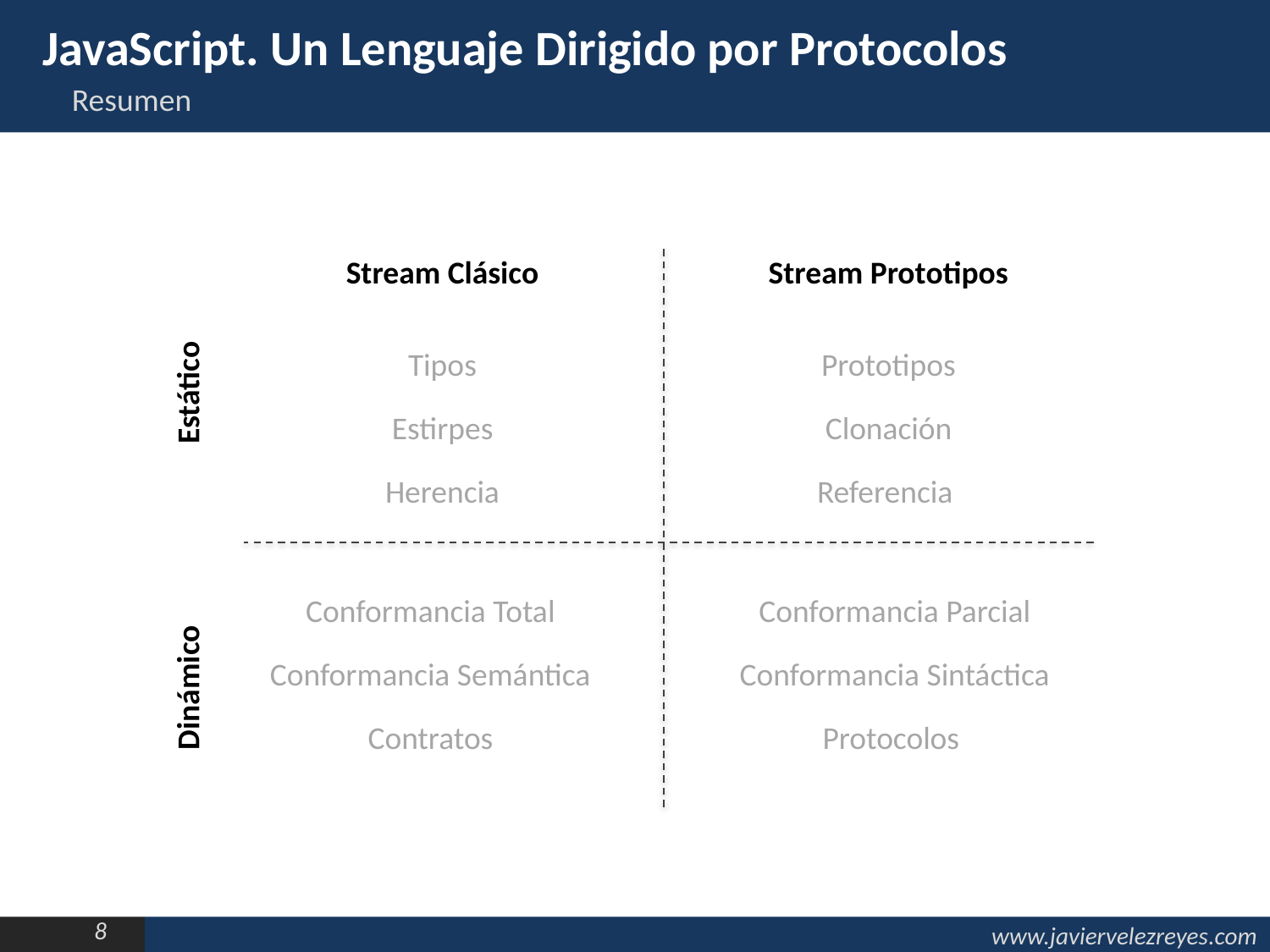

JavaScript. Un Lenguaje Dirigido por Protocolos
Resumen
Stream Prototipos
Stream Clásico
Tipos
Estirpes
Herencia

Prototipos
Clonación
Referencia

Estático
Conformancia Total
Conformancia Semántica
Contratos

Conformancia Parcial
Conformancia Sintáctica
Protocolos

Dinámico